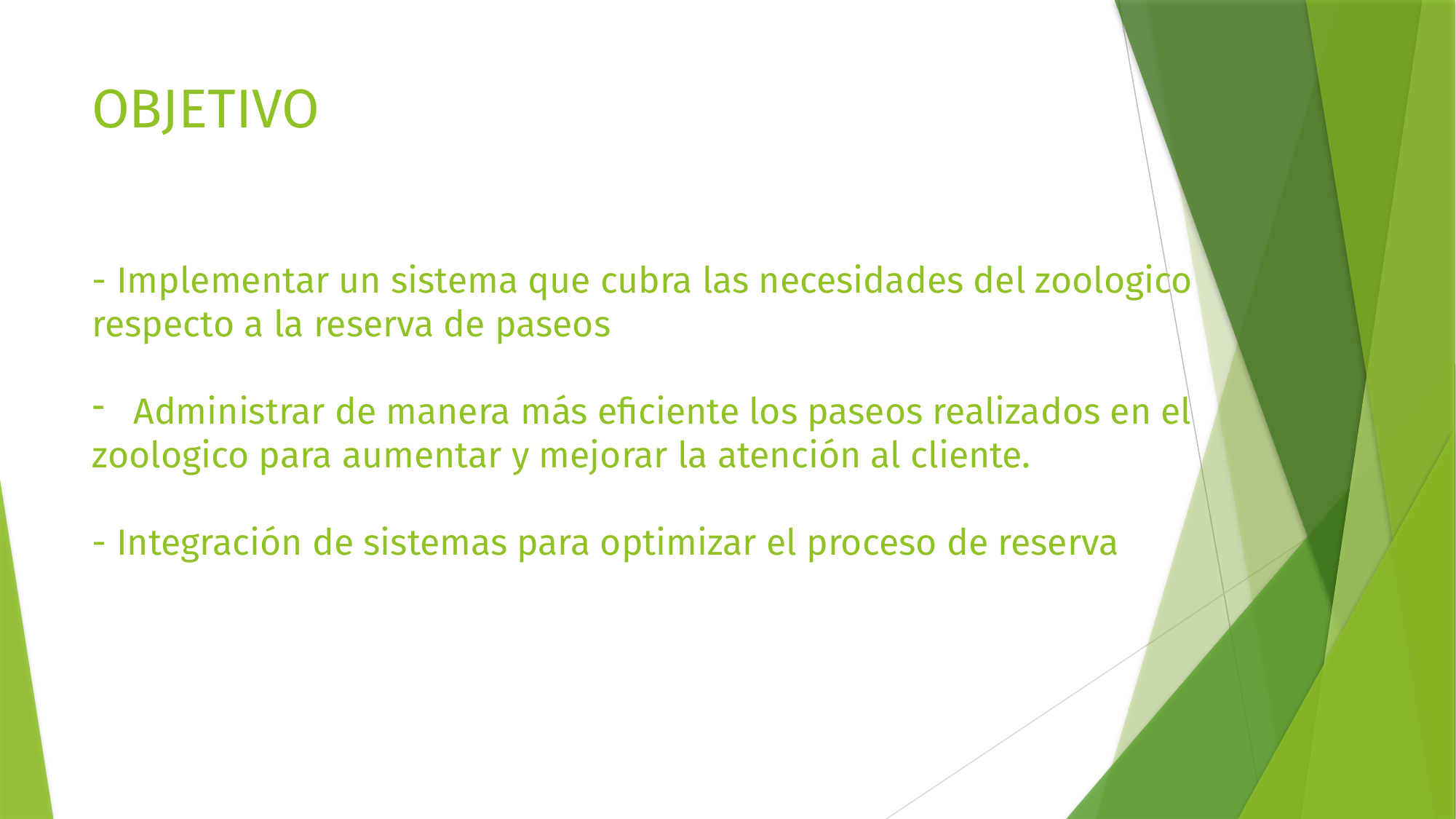

# OBJETIVO
- Implementar un sistema que cubra las necesidades del zoologico
respecto a la reserva de paseos

Administrar de manera más eficiente los paseos realizados en el
zoologico para aumentar y mejorar la atención al cliente.

- Integración de sistemas para optimizar el proceso de reserva